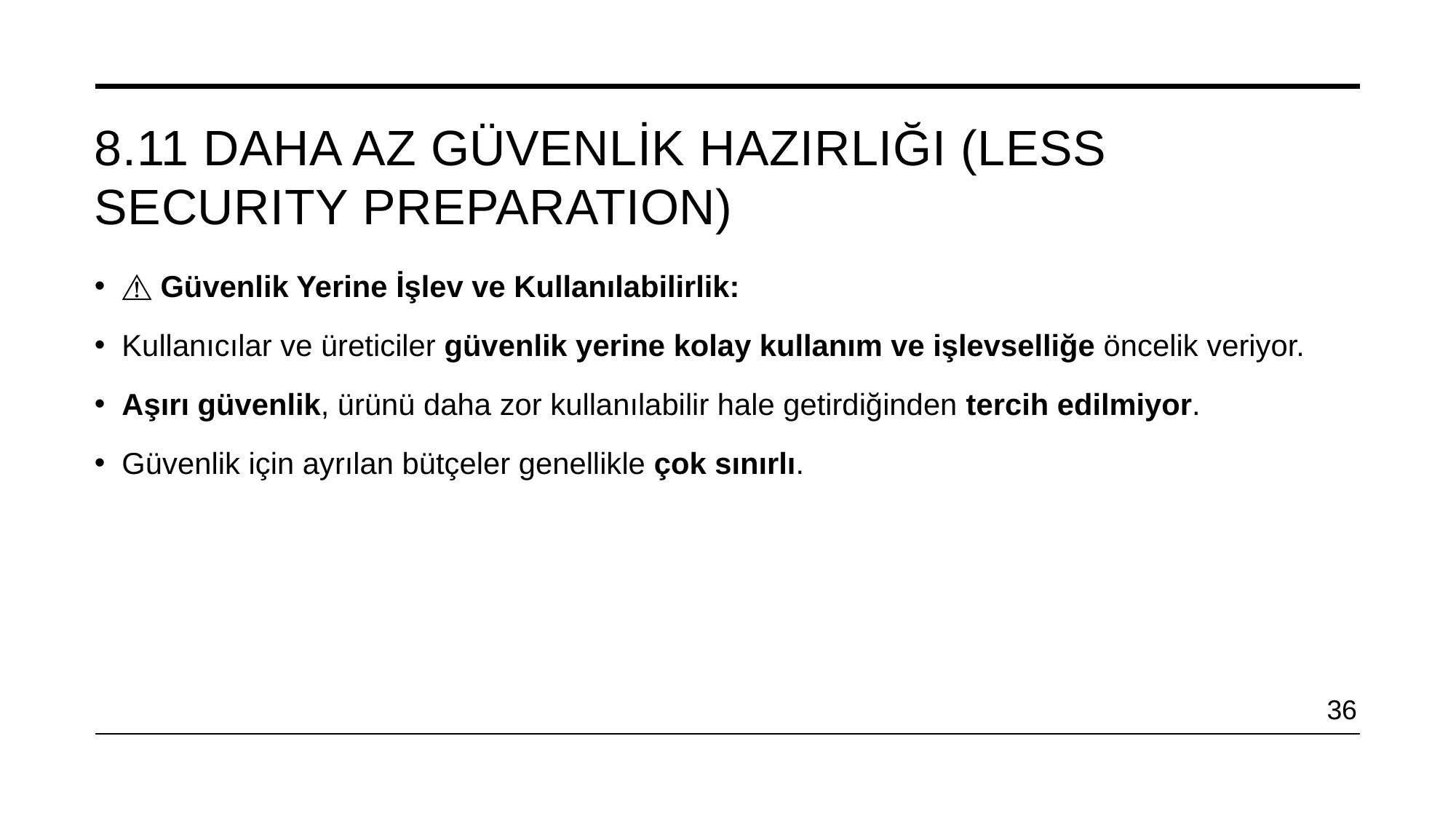

# 8.11 Daha Az Güvenlik Hazırlığı (Less Securıty Preparatıon)
⚠️ Güvenlik Yerine İşlev ve Kullanılabilirlik:
Kullanıcılar ve üreticiler güvenlik yerine kolay kullanım ve işlevselliğe öncelik veriyor.
Aşırı güvenlik, ürünü daha zor kullanılabilir hale getirdiğinden tercih edilmiyor.
Güvenlik için ayrılan bütçeler genellikle çok sınırlı.

36